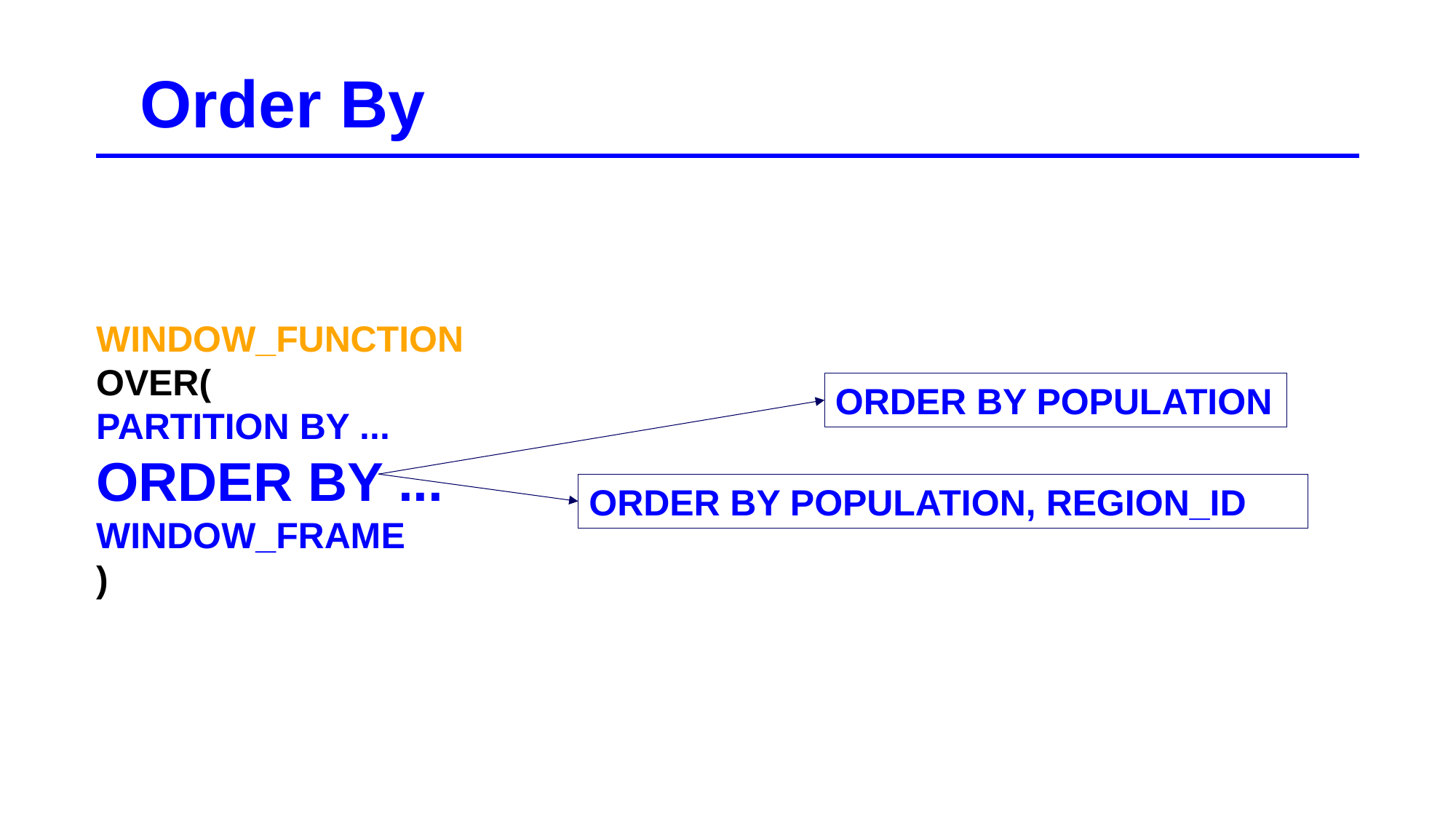

Order By

WINDOW_FUNCTION
OVER(
PARTITION BY ...
ORDER BY ...
WINDOW_FRAME
)
ORDER BY POPULATION
ORDER BY POPULATION, REGION_ID